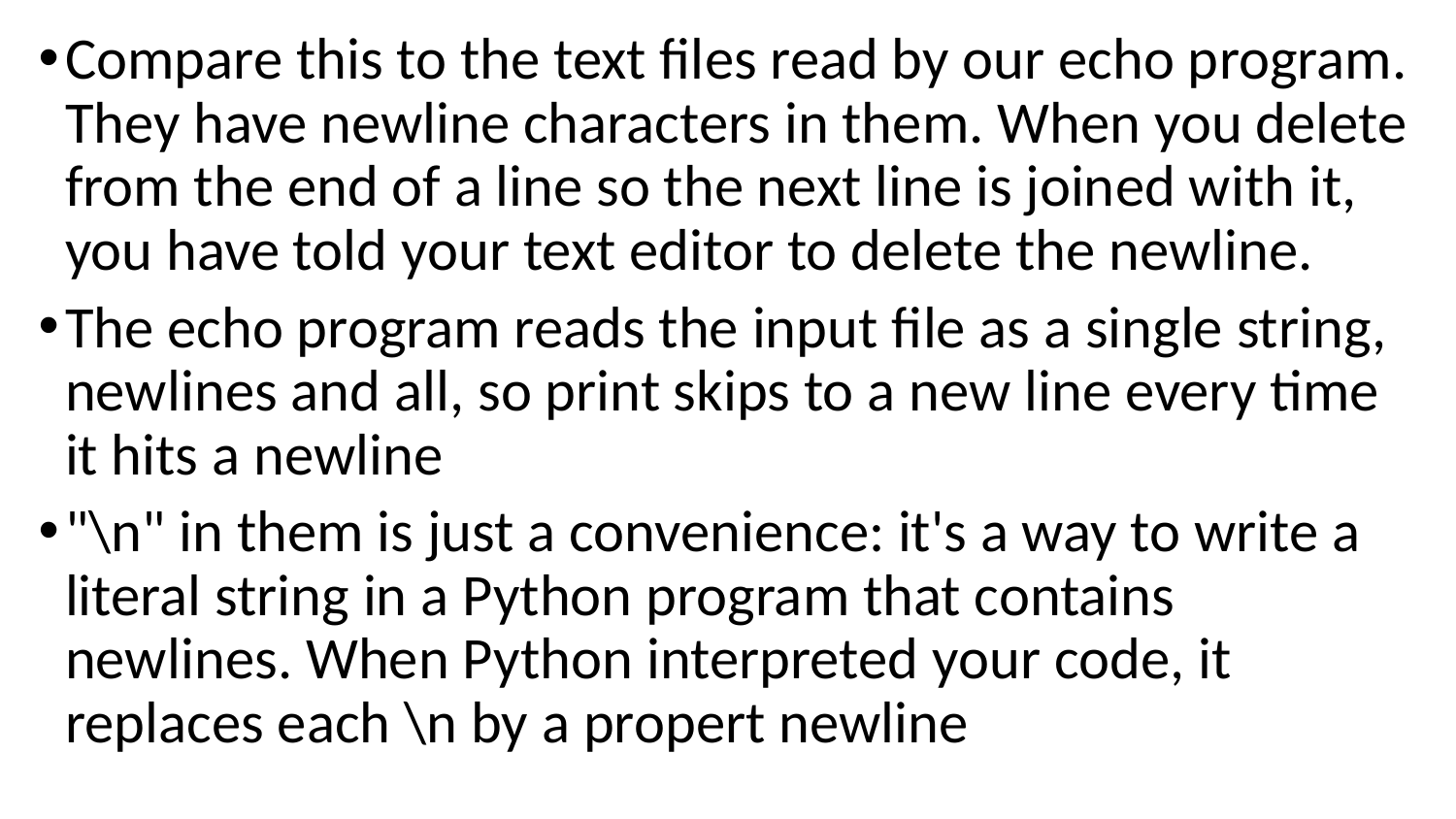

Compare this to the text files read by our echo program. They have newline characters in them. When you delete from the end of a line so the next line is joined with it, you have told your text editor to delete the newline.
The echo program reads the input file as a single string, newlines and all, so print skips to a new line every time it hits a newline
"\n" in them is just a convenience: it's a way to write a literal string in a Python program that contains newlines. When Python interpreted your code, it replaces each \n by a propert newline